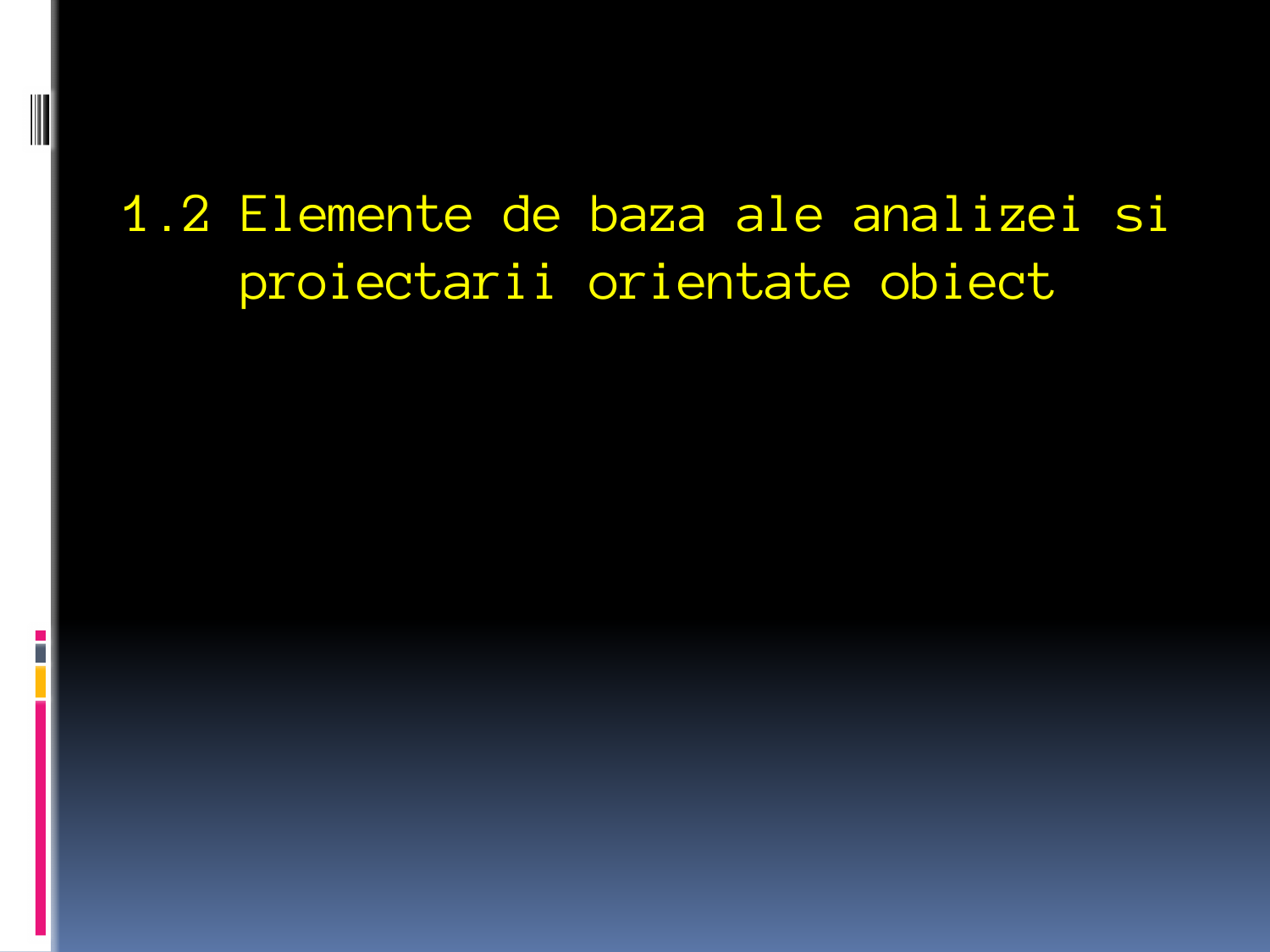

1.2 Elemente de baza ale analizei si proiectarii orientate obiect